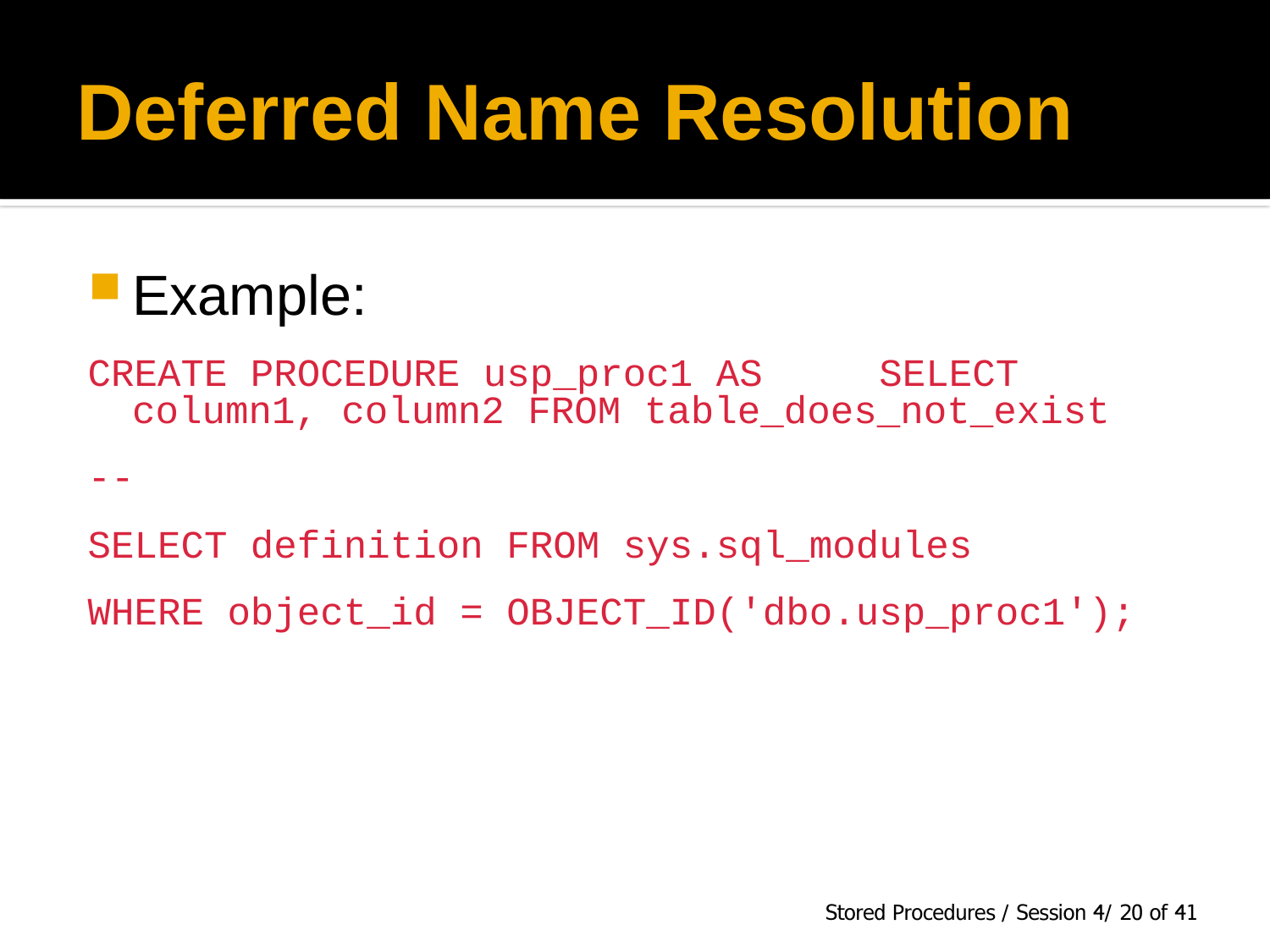

# Deferred Name Resolution
Example:
CREATE PROCEDURE usp_proc1 AS     SELECT column1, column2 FROM table_does_not_exist
--
SELECT definition FROM sys.sql_modules
WHERE object_id = OBJECT_ID('dbo.usp_proc1');